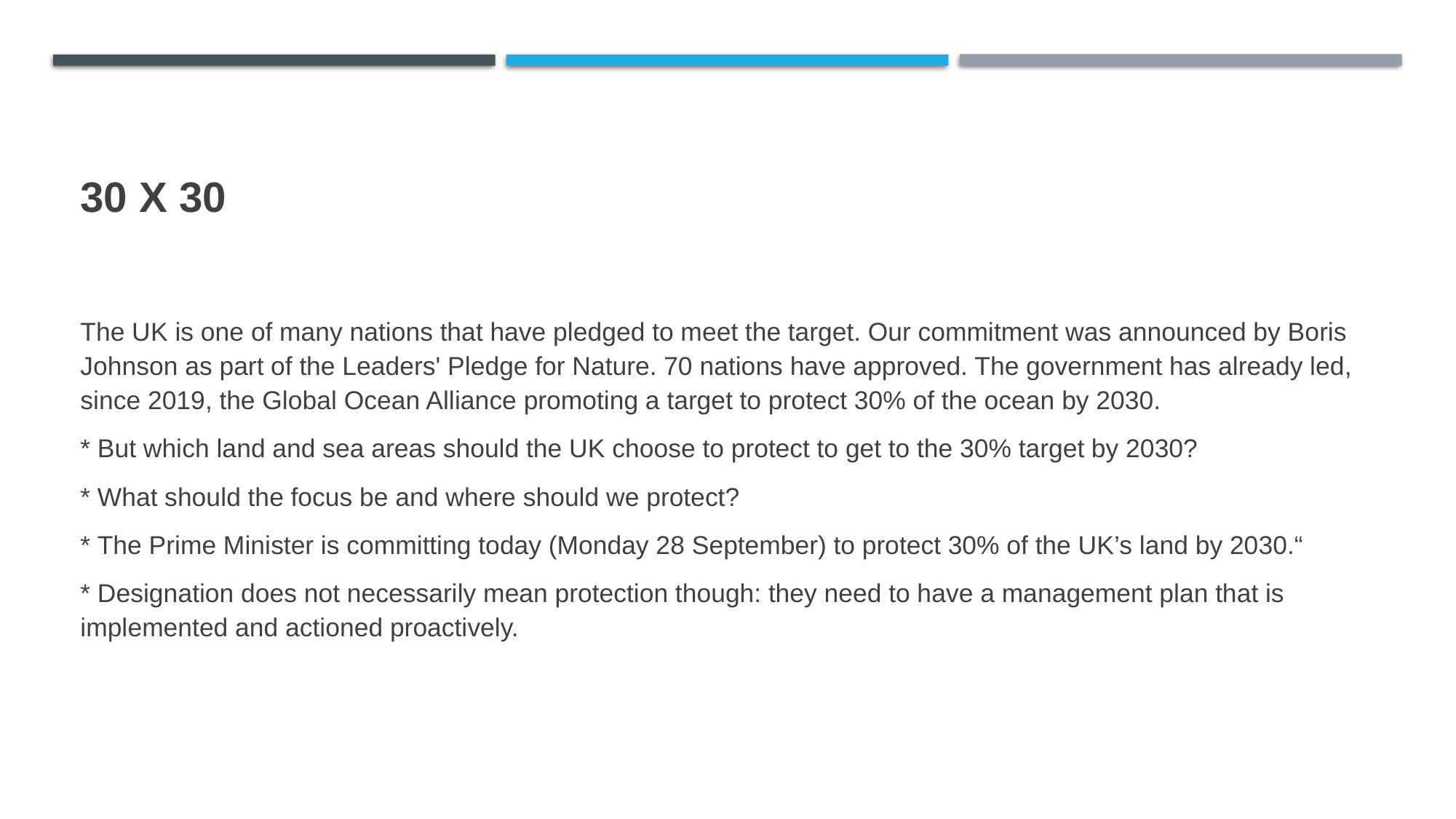

# 30 x 30
The UK is one of many nations that have pledged to meet the target. Our commitment was announced by Boris Johnson as part of the Leaders' Pledge for Nature. 70 nations have approved. The government has already led, since 2019, the Global Ocean Alliance promoting a target to protect 30% of the ocean by 2030.
* But which land and sea areas should the UK choose to protect to get to the 30% target by 2030?
* What should the focus be and where should we protect?
* The Prime Minister is committing today (Monday 28 September) to protect 30% of the UK’s land by 2030.“
* Designation does not necessarily mean protection though: they need to have a management plan that is implemented and actioned proactively.